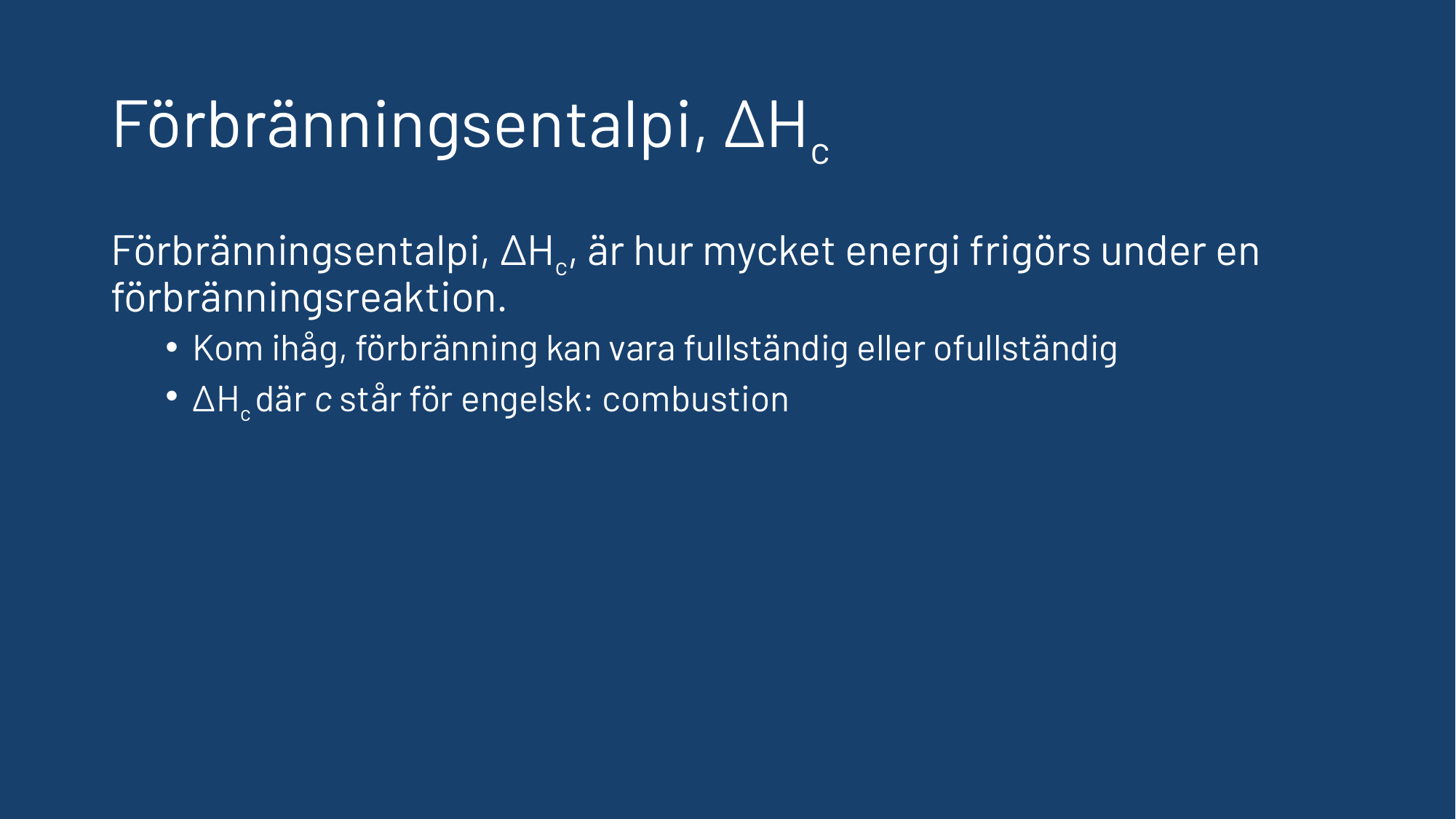

# Förbränningsentalpi, ∆Hc
Förbränningsentalpi, ∆Hc, är hur mycket energi frigörs under en förbränningsreaktion.
Kom ihåg, förbränning kan vara fullständig eller ofullständig
∆Hc där c står för engelsk: combustion